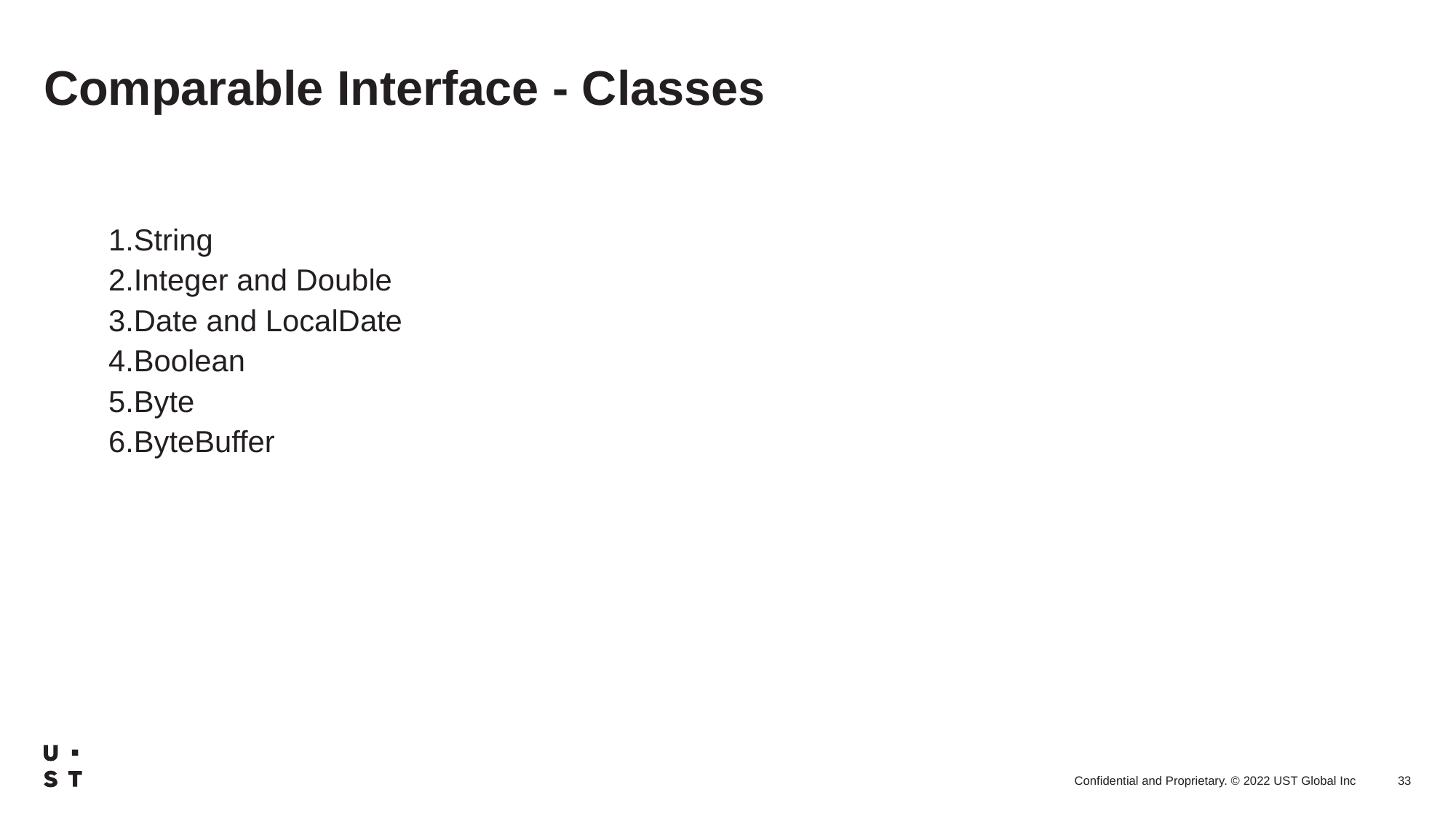

# Comparable Interface - Classes
1.String
2.Integer and Double
3.Date and LocalDate
4.Boolean
5.Byte
6.ByteBuffer